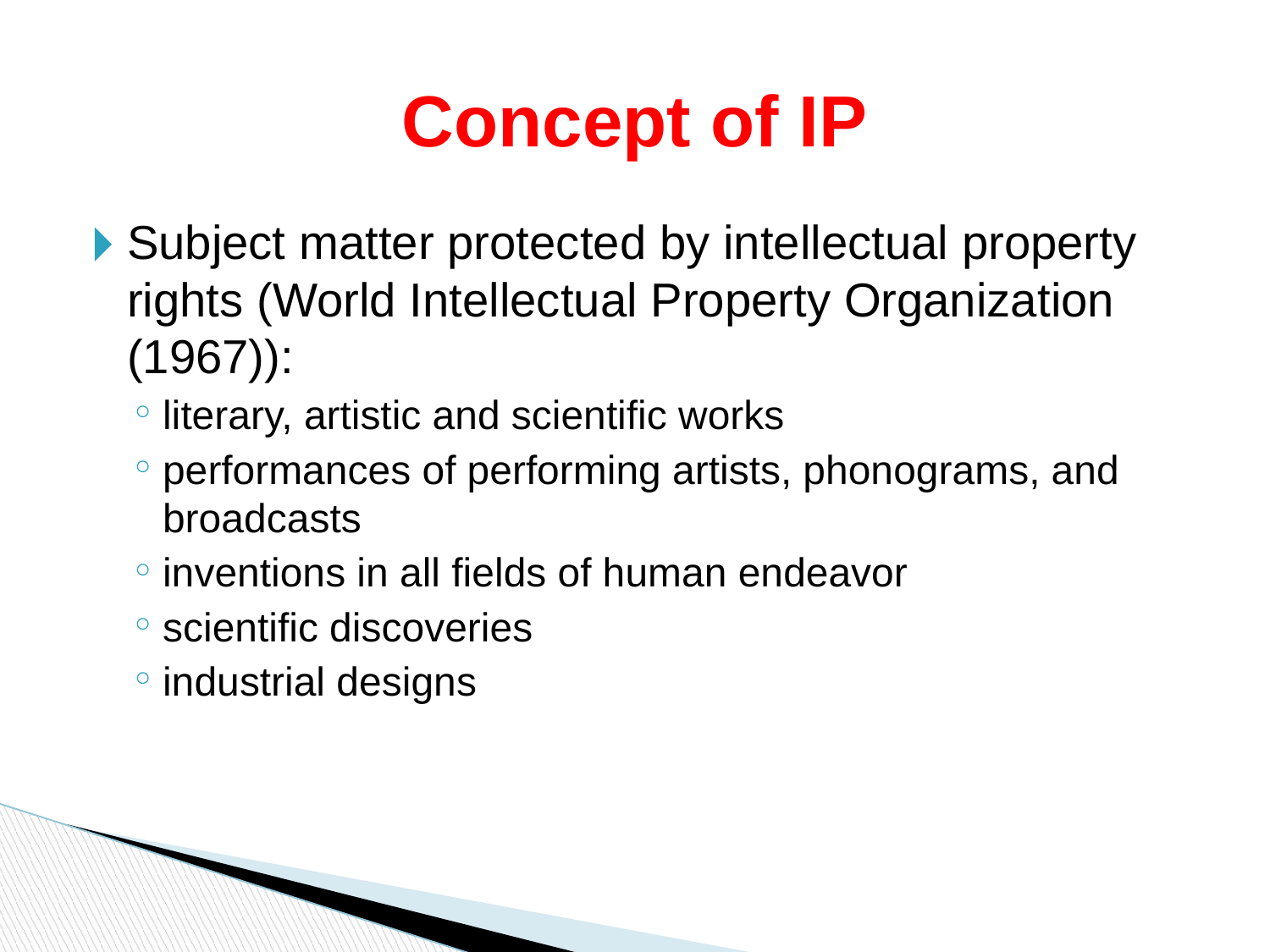

# Concept of IP
Subject matter protected by intellectual property rights (World Intellectual Property Organization (1967)):
literary, artistic and scientific works
performances of performing artists, phonograms, and broadcasts
inventions in all fields of human endeavor
scientific discoveries
industrial designs